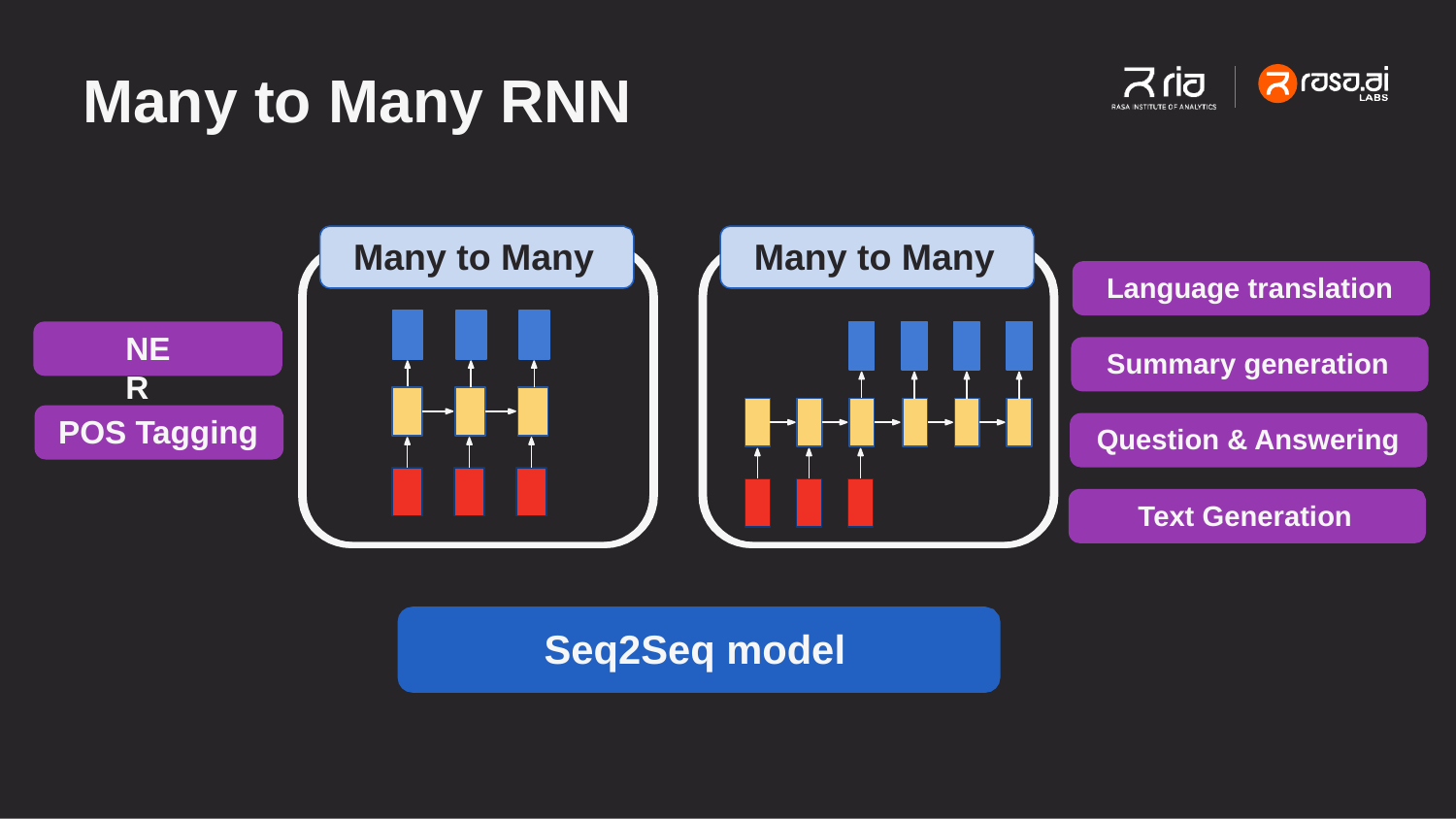

# Many to Many RNN

Many to Many
Many to Many

Language translation

NER

Summary generation

POS Tagging

Question & Answering

Text Generation

Seq2Seq model